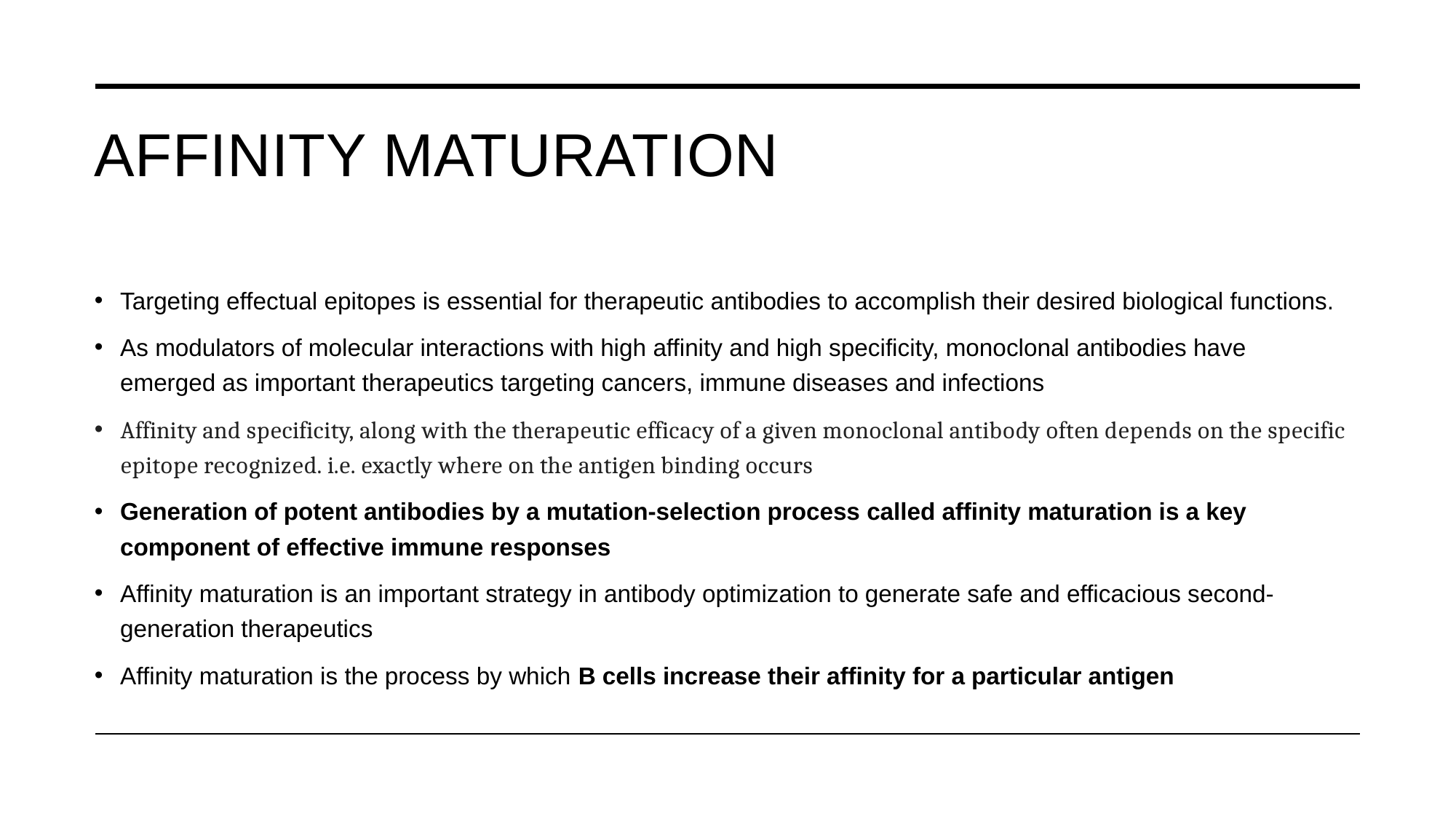

# Affinity maturation
Targeting effectual epitopes is essential for therapeutic antibodies to accomplish their desired biological functions.
As modulators of molecular interactions with high affinity and high specificity, monoclonal antibodies have emerged as important therapeutics targeting cancers, immune diseases and infections
Affinity and specificity, along with the therapeutic efficacy of a given monoclonal antibody often depends on the specific epitope recognized. i.e. exactly where on the antigen binding occurs
Generation of potent antibodies by a mutation-selection process called affinity maturation is a key component of effective immune responses
Affinity maturation is an important strategy in antibody optimization to generate safe and efficacious second-generation therapeutics
Affinity maturation is the process by which B cells increase their affinity for a particular antigen